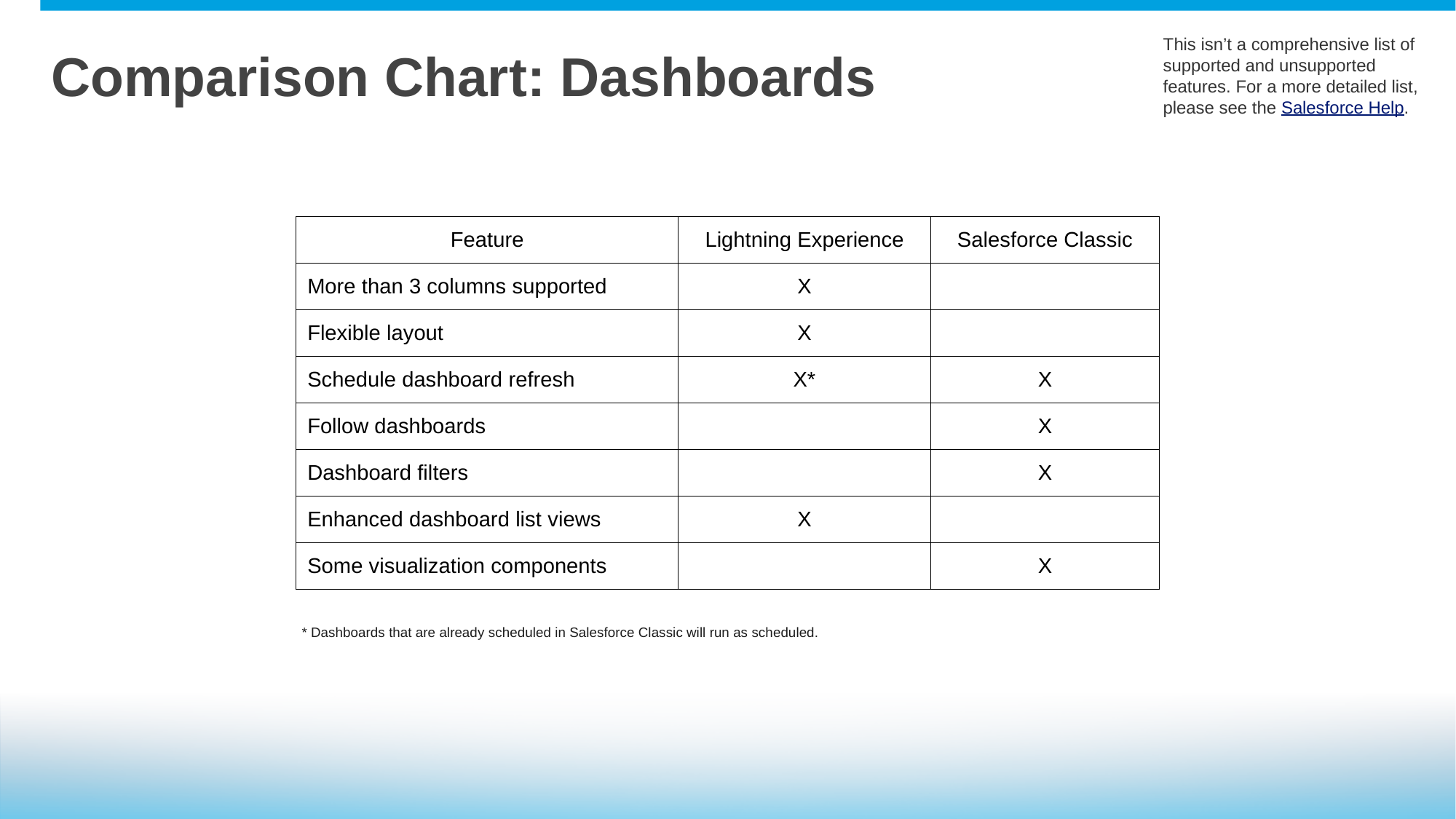

Comparison Chart: Dashboards
This isn’t a comprehensive list of supported and unsupported features. For a more detailed list, please see the Salesforce Help.
| Feature | Lightning Experience | Salesforce Classic |
| --- | --- | --- |
| More than 3 columns supported | X |  |
| Flexible layout | X |  |
| Schedule dashboard refresh | X\* | X |
| Follow dashboards |  | X |
| Dashboard filters |  | X |
| Enhanced dashboard list views | X |  |
| Some visualization components |  | X |
* Dashboards that are already scheduled in Salesforce Classic will run as scheduled.